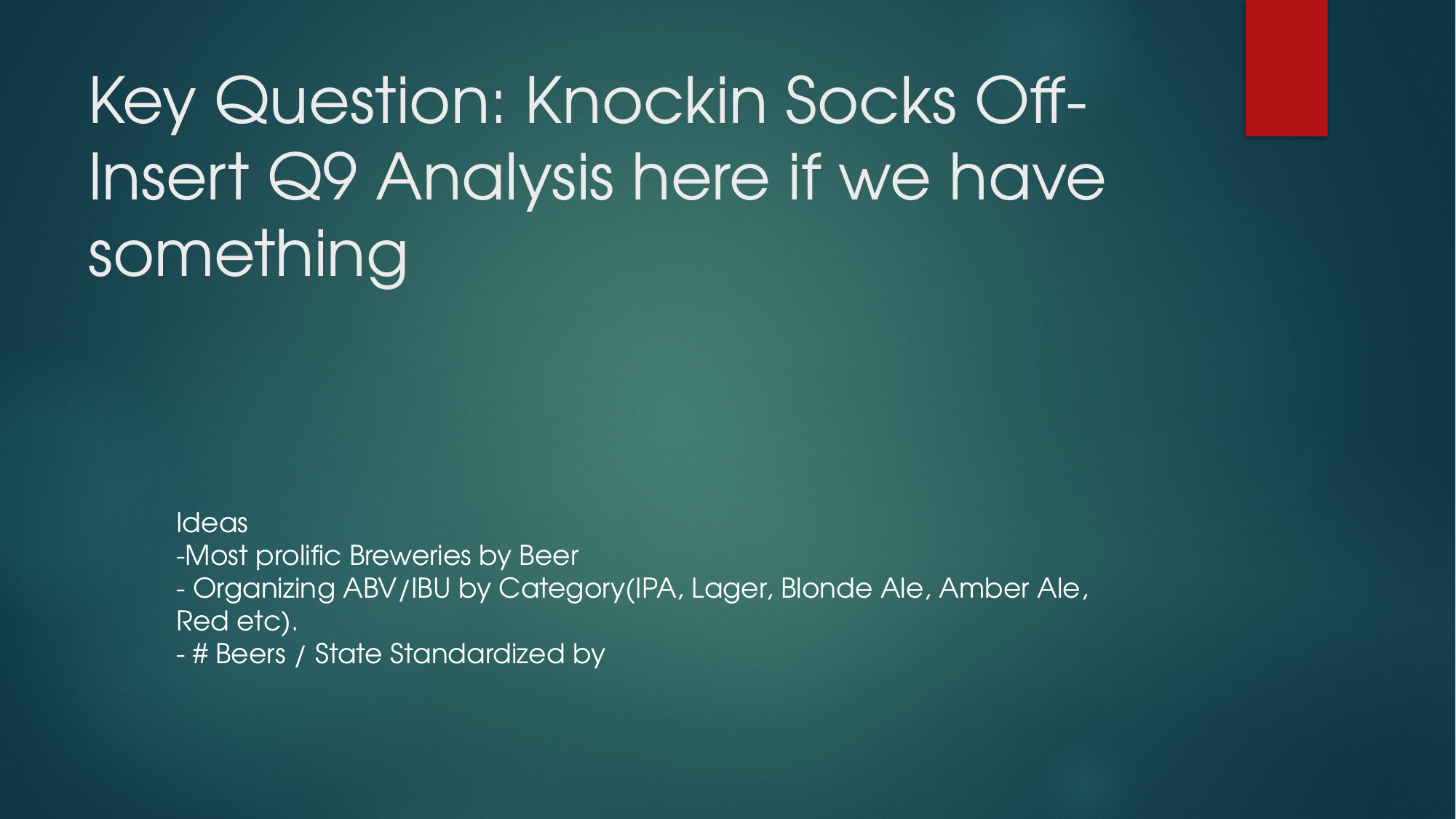

# Key Question: Knockin Socks Off- Insert Q9 Analysis here if we have something

Ideas
-Most prolific Breweries by Beer
- Organizing ABV/IBU by Category(IPA, Lager, Blonde Ale, Amber Ale, Red etc).
- # Beers / State Standardized by